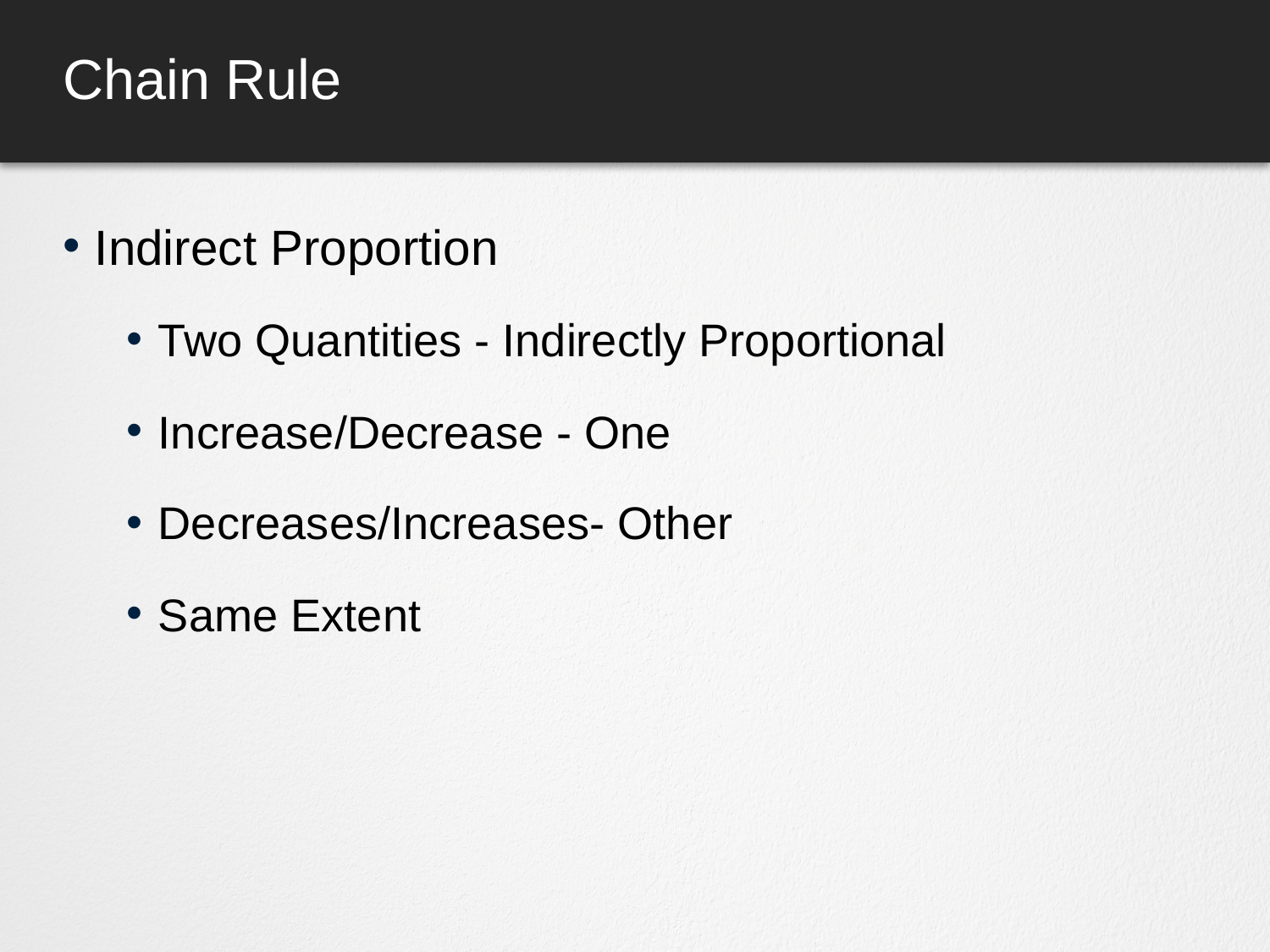

# Chain Rule
Indirect Proportion
Two Quantities - Indirectly Proportional
Increase/Decrease - One
Decreases/Increases- Other
Same Extent